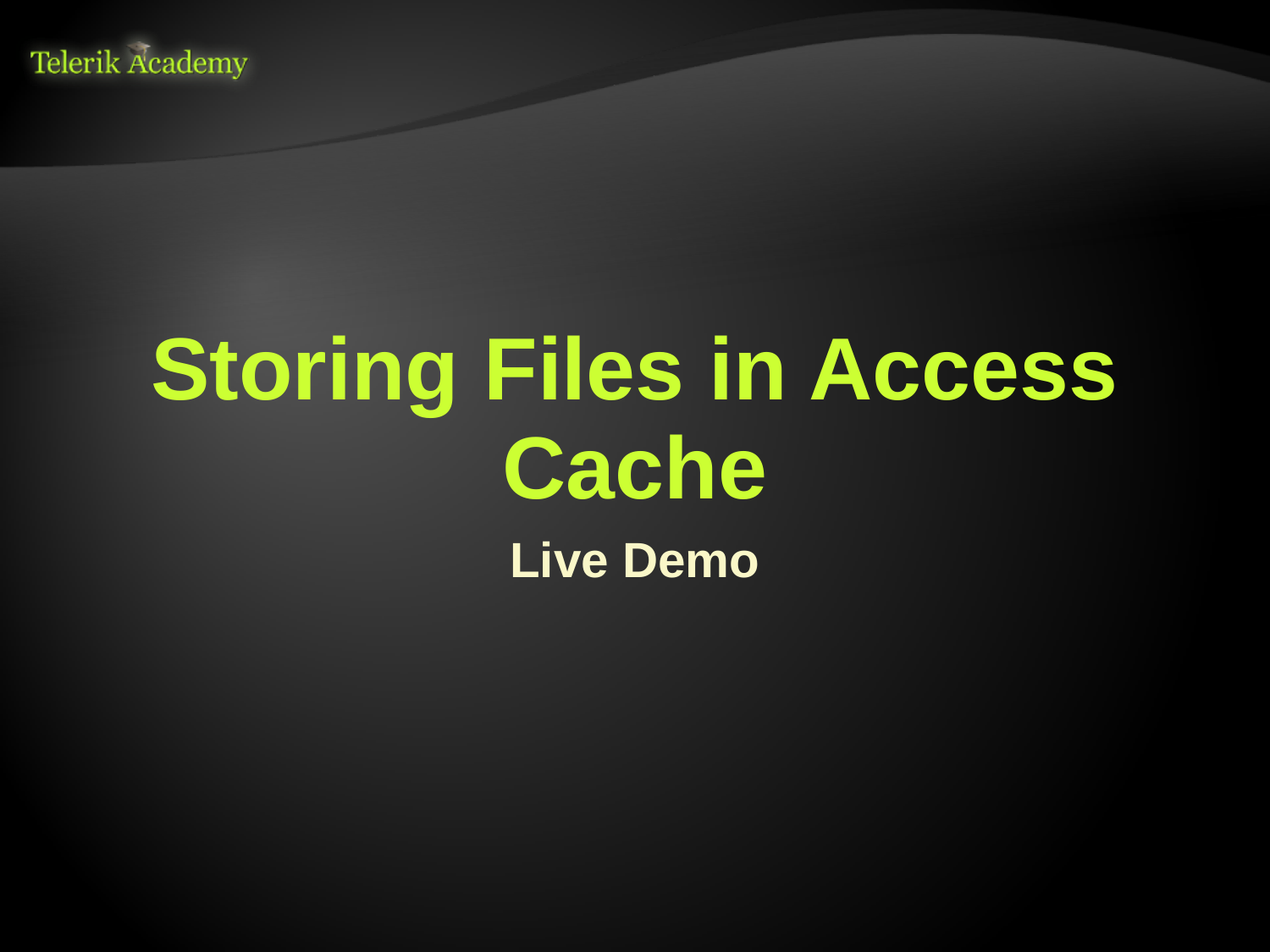

# Storing Files in Access Cache
Live Demo